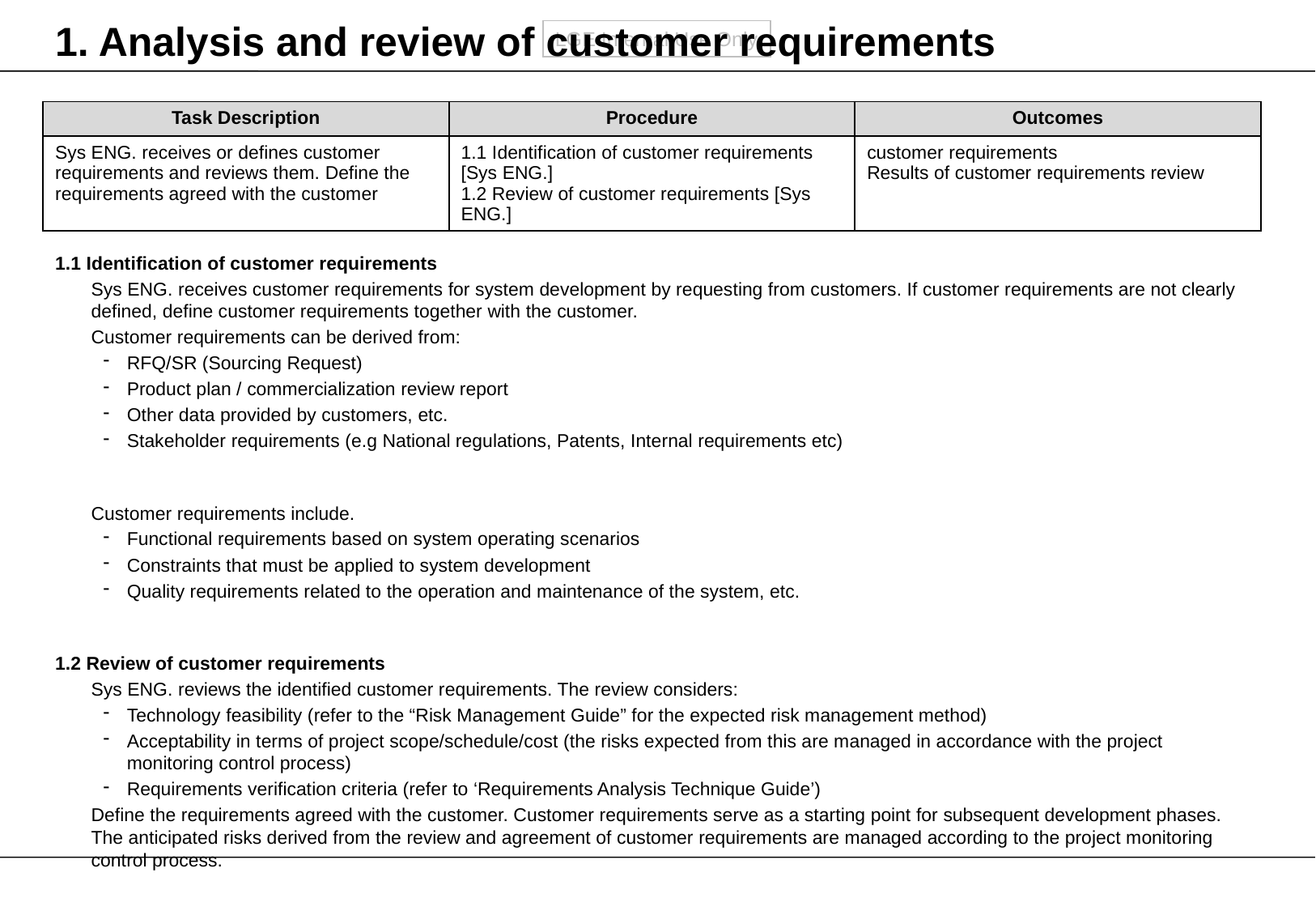

# 1. Analysis and review of customer requirements
| Task Description | Procedure | Outcomes |
| --- | --- | --- |
| Sys ENG. receives or defines customer requirements and reviews them. Define the requirements agreed with the customer | 1.1 Identification of customer requirements [Sys ENG.] 1.2 Review of customer requirements [Sys ENG.] | customer requirements Results of customer requirements review |
1.1 Identification of customer requirements
Sys ENG. receives customer requirements for system development by requesting from customers. If customer requirements are not clearly defined, define customer requirements together with the customer.
Customer requirements can be derived from:
RFQ/SR (Sourcing Request)
Product plan / commercialization review report
Other data provided by customers, etc.
Stakeholder requirements (e.g National regulations, Patents, Internal requirements etc)

Customer requirements include.
Functional requirements based on system operating scenarios
Constraints that must be applied to system development
Quality requirements related to the operation and maintenance of the system, etc.

1.2 Review of customer requirements
Sys ENG. reviews the identified customer requirements. The review considers:
Technology feasibility (refer to the “Risk Management Guide” for the expected risk management method)
Acceptability in terms of project scope/schedule/cost (the risks expected from this are managed in accordance with the project monitoring control process)
Requirements verification criteria (refer to ‘Requirements Analysis Technique Guide’)
Define the requirements agreed with the customer. Customer requirements serve as a starting point for subsequent development phases. The anticipated risks derived from the review and agreement of customer requirements are managed according to the project monitoring control process.